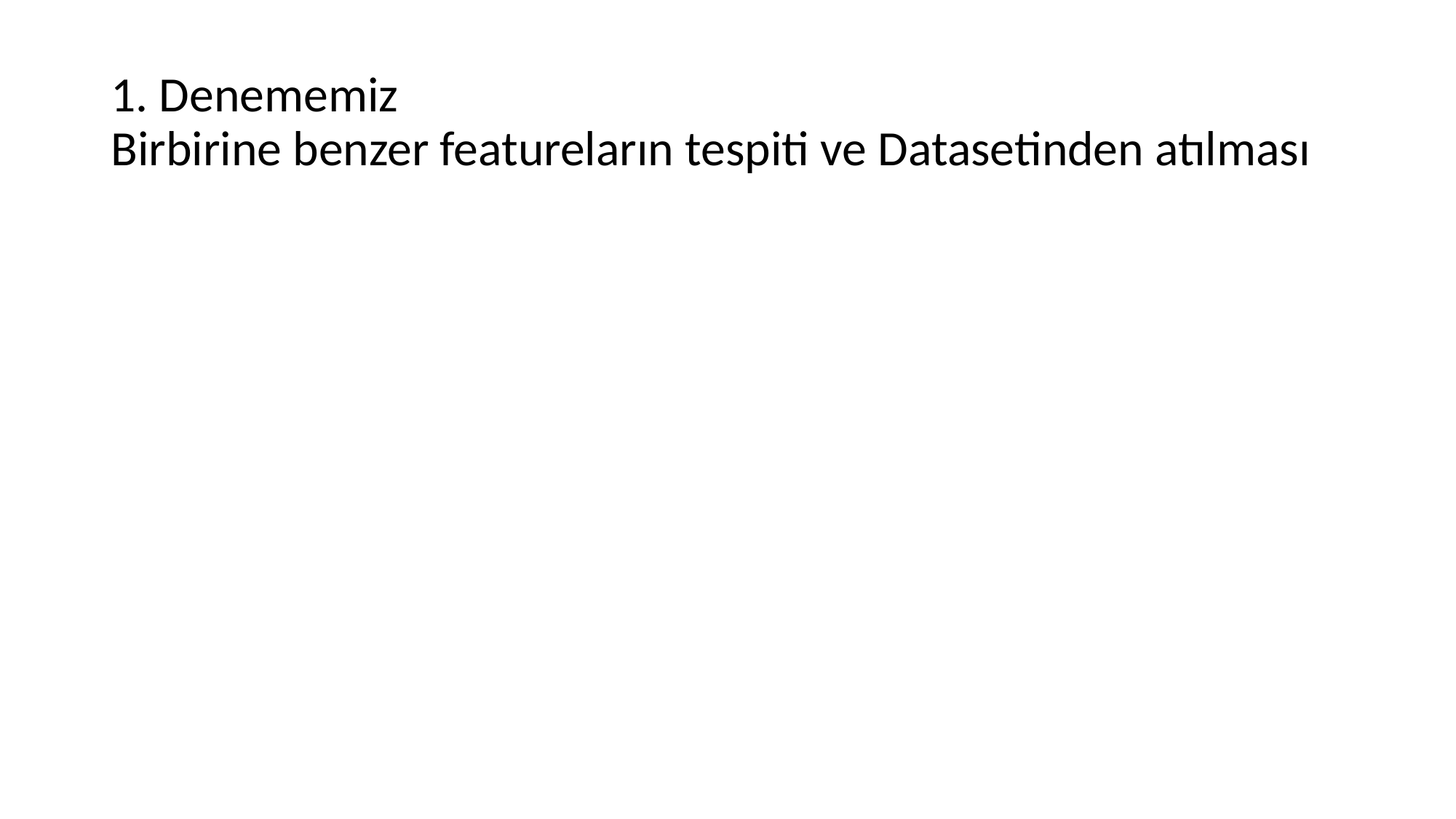

# 1. Denememiz Birbirine benzer featureların tespiti ve Datasetinden atılması